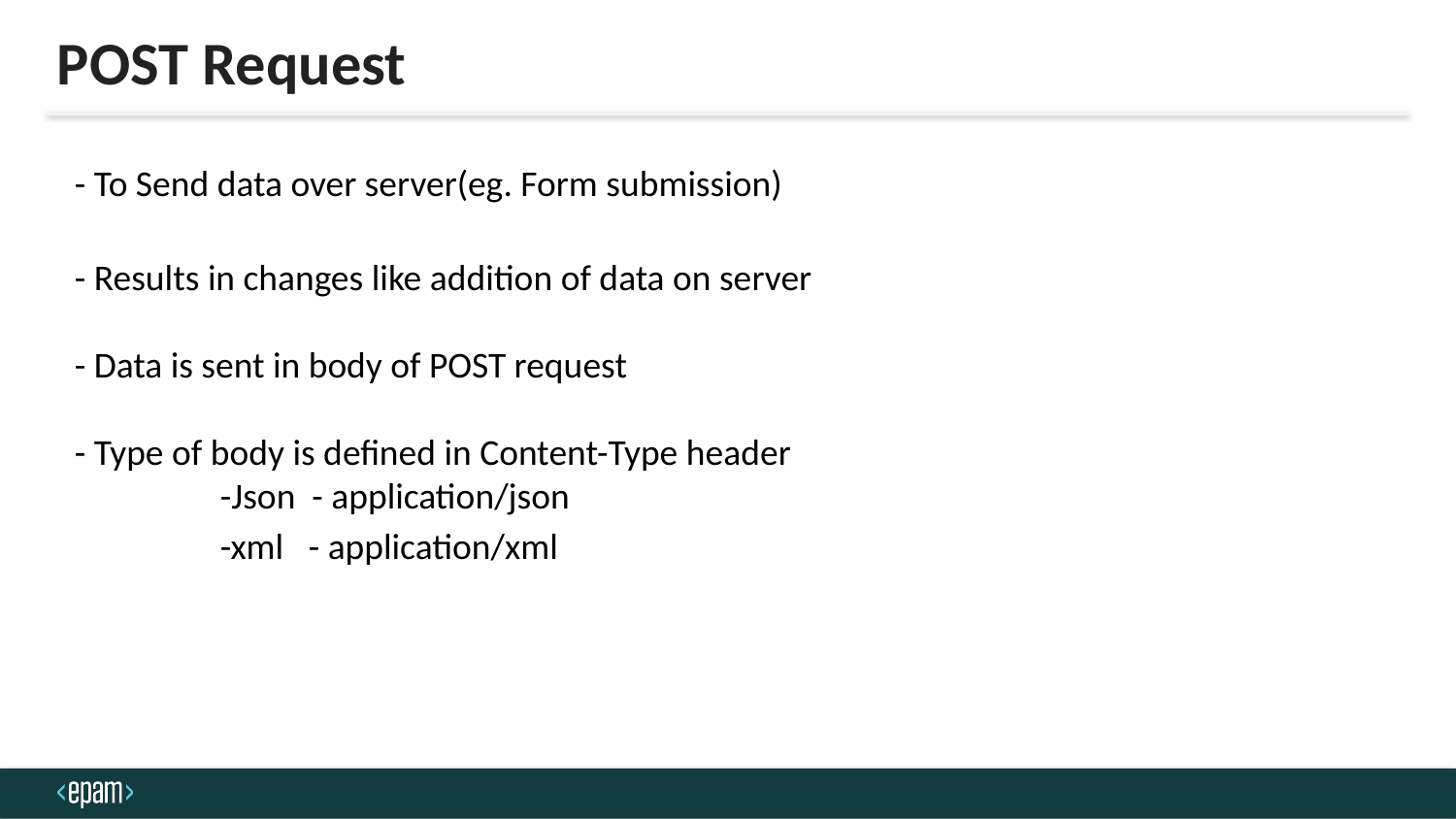

POST Request
- To Send data over server(eg. Form submission)

- Results in changes like addition of data on server

- Data is sent in body of POST request

- Type of body is defined in Content-Type header
	-Json  - application/json
	-xml   - application/xml